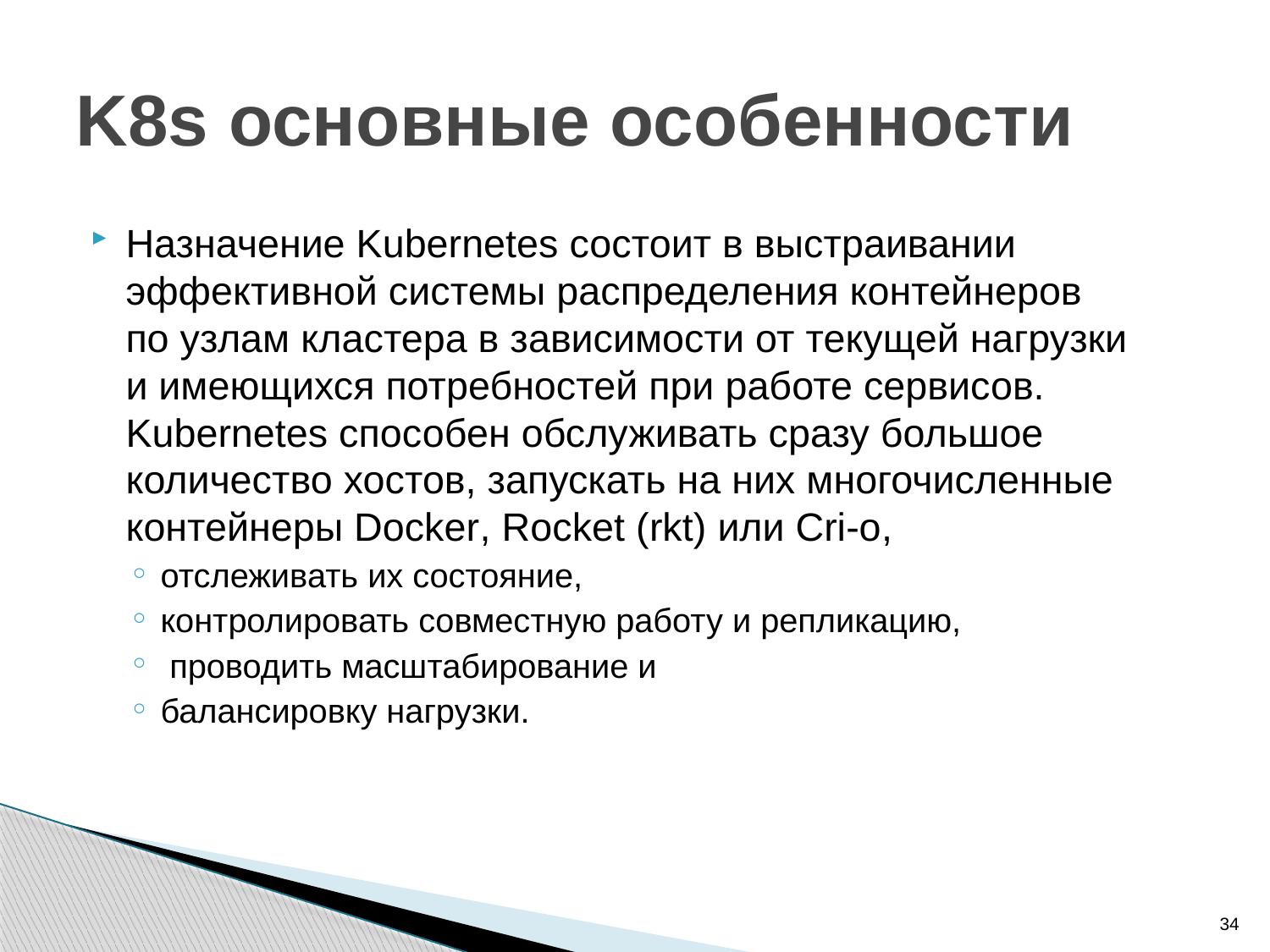

# K8s основные особенности
Назначение Kubernetes состоит в выстраивании эффективной системы распределения контейнеров по узлам кластера в зависимости от текущей нагрузки и имеющихся потребностей при работе сервисов. Kubernetes способен обслуживать сразу большое количество хостов, запускать на них многочисленные контейнеры Docker, Rocket (rkt) или Cri-o,
отслеживать их состояние,
контролировать совместную работу и репликацию,
 проводить масштабирование и
балансировку нагрузки.

34